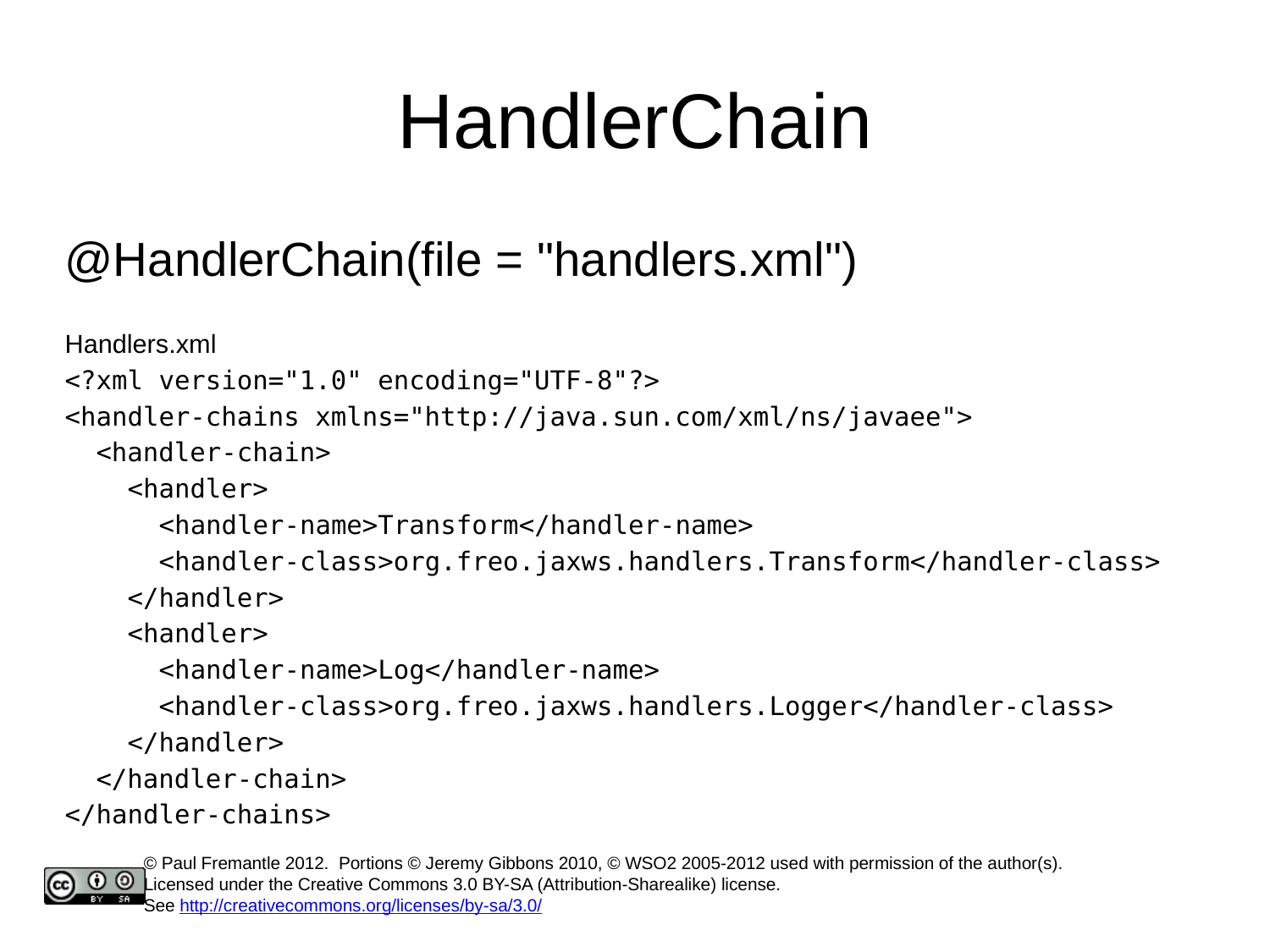

# HandlerChain
@HandlerChain(file = "handlers.xml")

Handlers.xml
<?xml version="1.0" encoding="UTF-8"?>
<handler-chains xmlns="http://java.sun.com/xml/ns/javaee">
  <handler-chain>
    <handler>
      <handler-name>Transform</handler-name>
      <handler-class>org.freo.jaxws.handlers.Transform</handler-class>
    </handler>
    <handler>
      <handler-name>Log</handler-name>
      <handler-class>org.freo.jaxws.handlers.Logger</handler-class>
    </handler>
  </handler-chain>
</handler-chains>